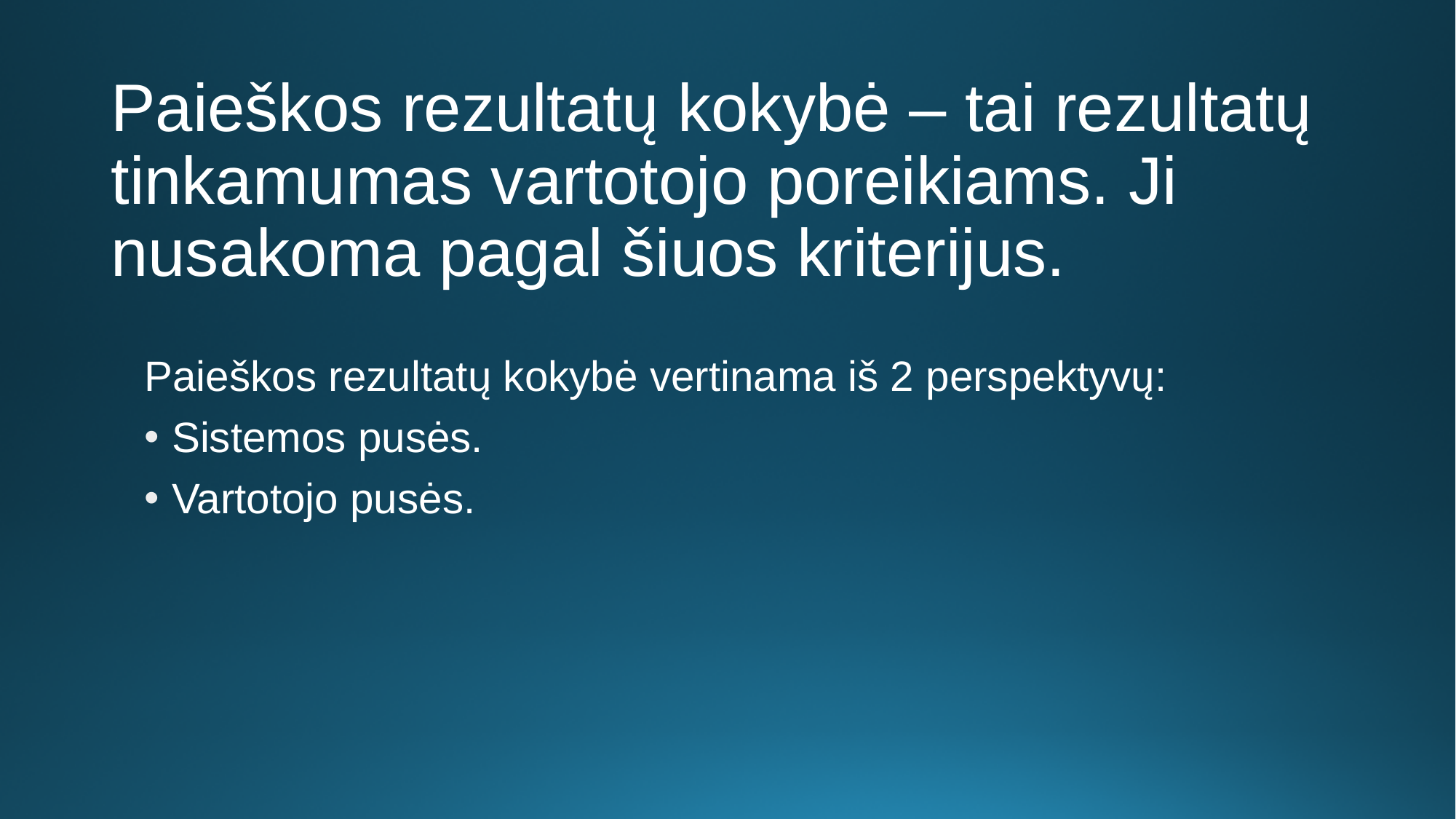

# Paieškos rezultatų kokybė – tai rezultatų tinkamumas vartotojo poreikiams. Ji nusakoma pagal šiuos kriterijus.
Paieškos rezultatų kokybė vertinama iš 2 perspektyvų:
Sistemos pusės.
Vartotojo pusės.